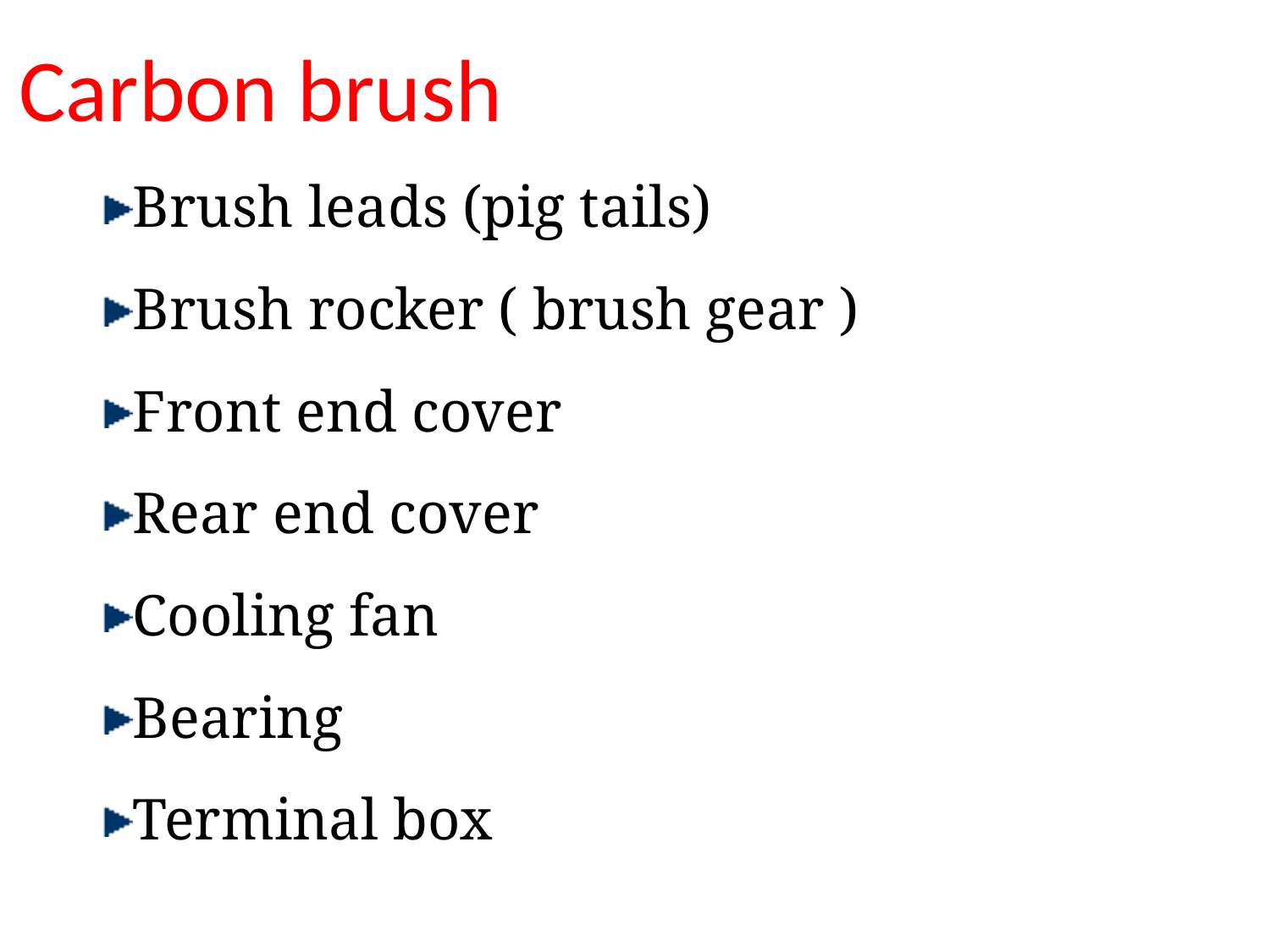

Carbon brush

Brush leads (pig tails)
Brush rocker ( brush gear )
Front end cover
Rear end cover
Cooling fan
Bearing
Terminal box